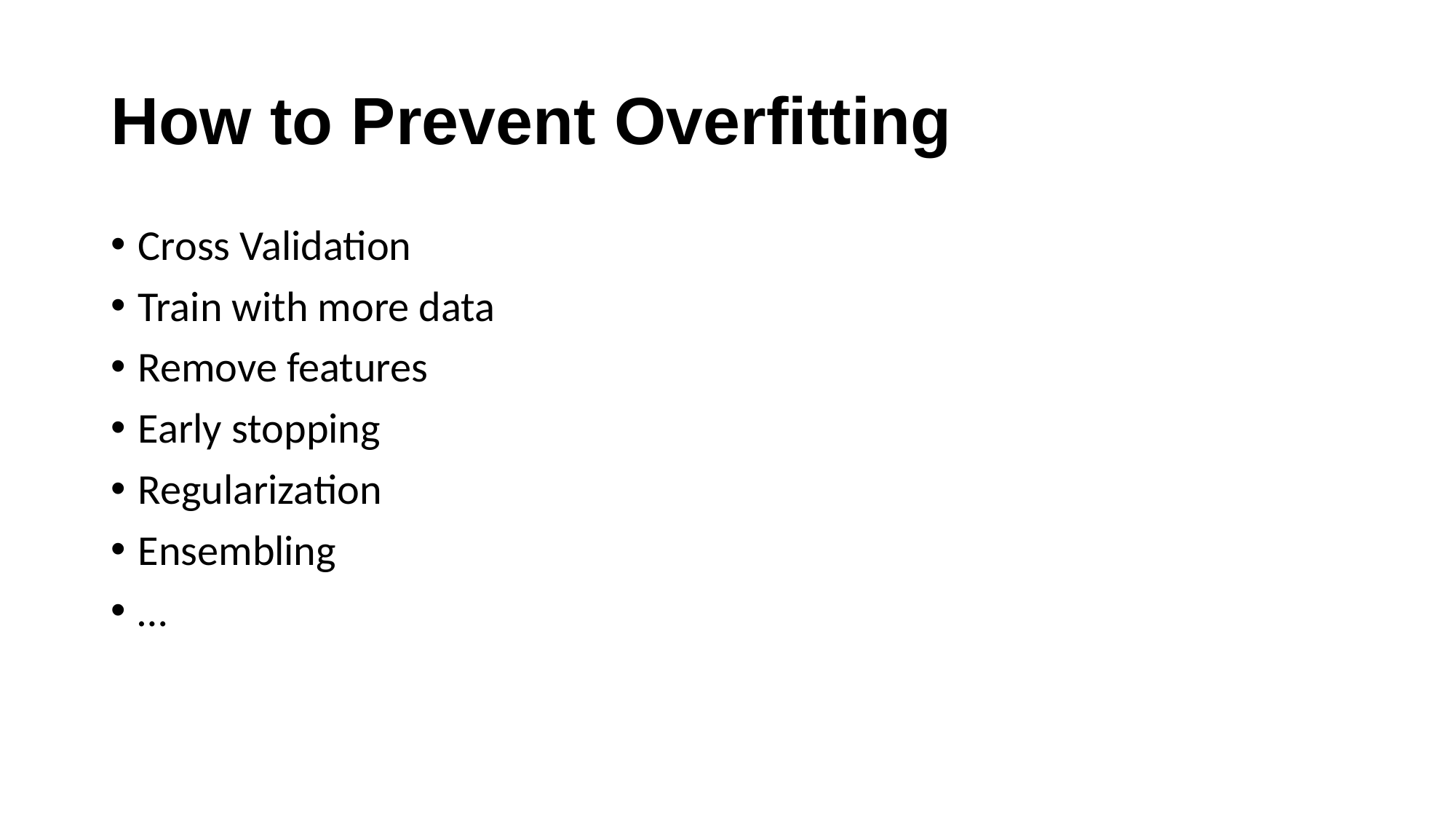

# How to Prevent Overfitting
Cross Validation
Train with more data
Remove features
Early stopping
Regularization
Ensembling
…